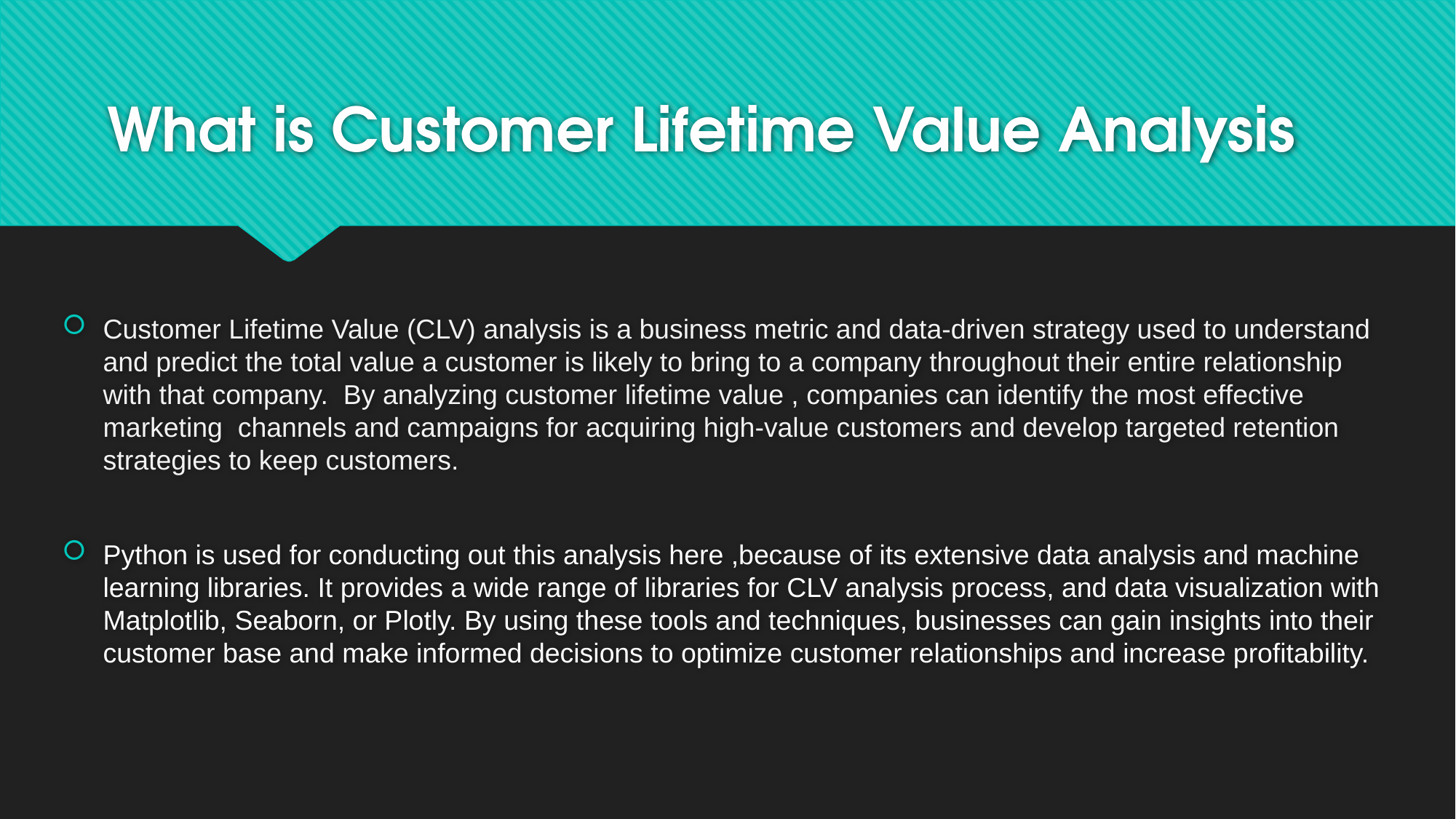

# What is Customer Lifetime Value Analysis
Customer Lifetime Value (CLV) analysis is a business metric and data-driven strategy used to understand and predict the total value a customer is likely to bring to a company throughout their entire relationship with that company.  By analyzing customer lifetime value , companies can identify the most effective marketing  channels and campaigns for acquiring high-value customers and develop targeted retention strategies to keep customers.

Python is used for conducting out this analysis here ,because of its extensive data analysis and machine learning libraries. It provides a wide range of libraries for CLV analysis process, and data visualization with Matplotlib, Seaborn, or Plotly. By using these tools and techniques, businesses can gain insights into their customer base and make informed decisions to optimize customer relationships and increase profitability.